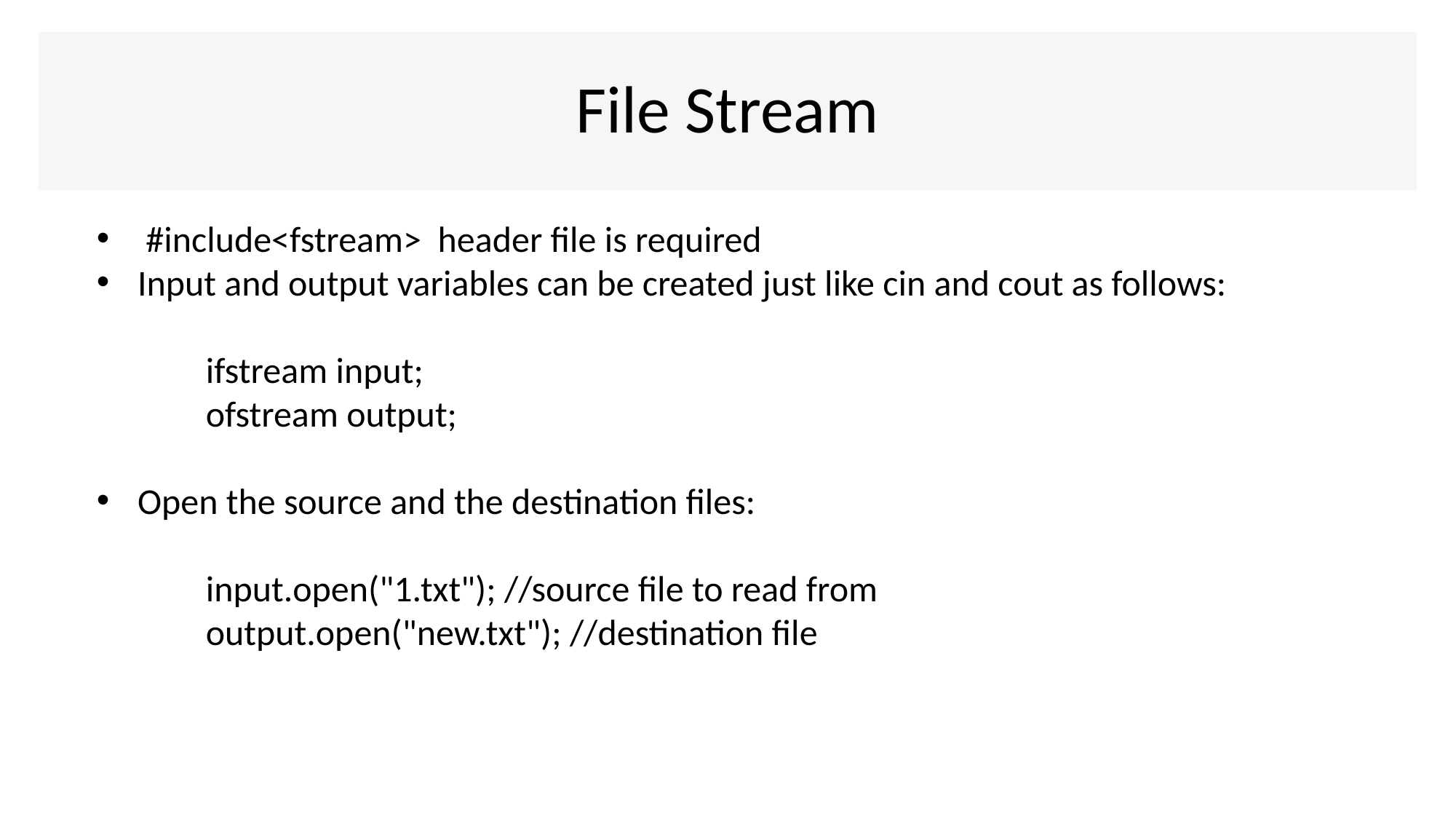

# File Stream
 #include<fstream>  header file is required
Input and output variables can be created just like cin and cout as follows:

 	ifstream input;
 	ofstream output;

Open the source and the destination files:

	input.open("1.txt"); //source file to read from
  	output.open("new.txt"); //destination file